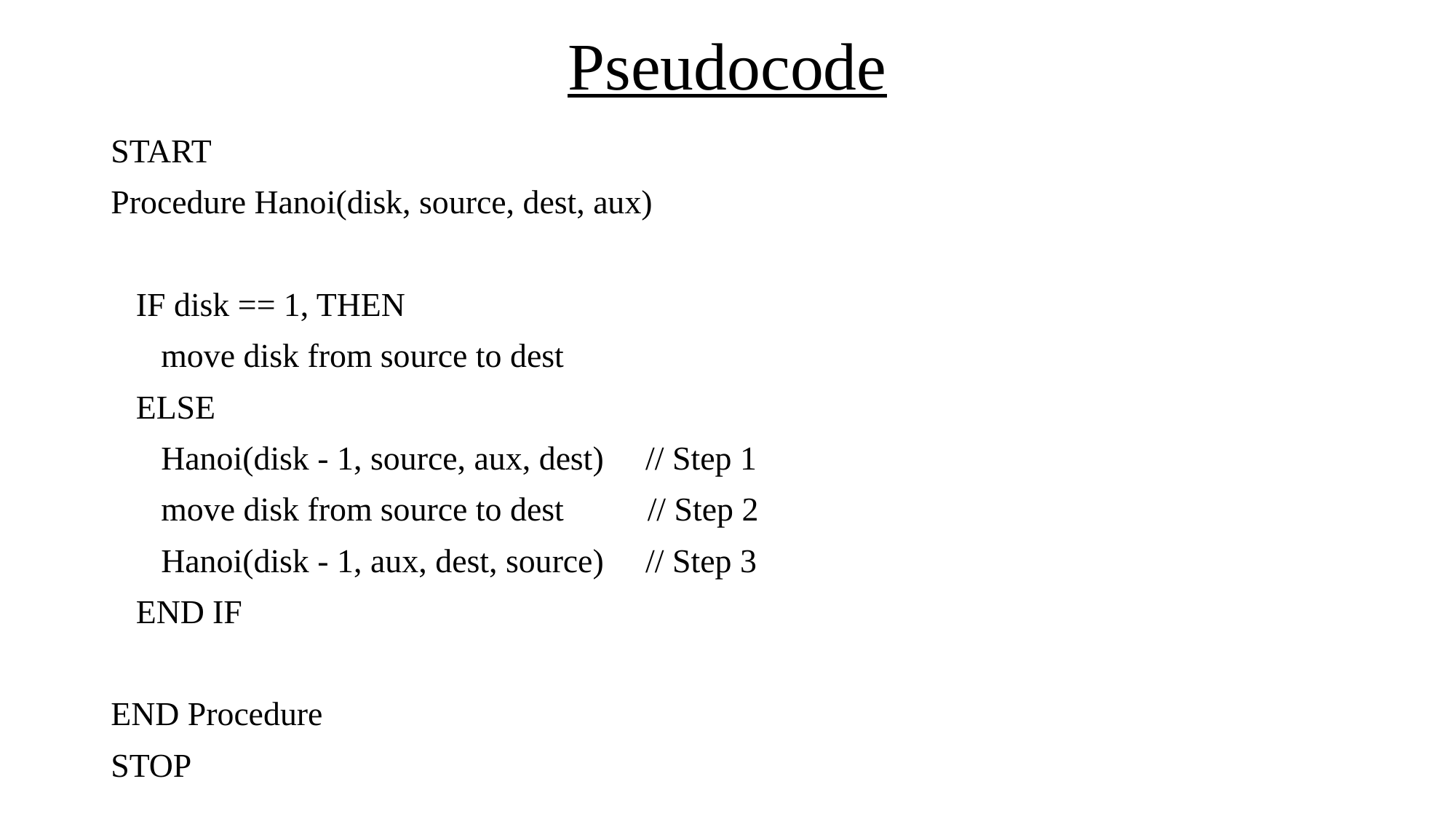

# Pseudocode
START
Procedure Hanoi(disk, source, dest, aux)

   IF disk == 1, THEN
      move disk from source to dest
   ELSE
      Hanoi(disk - 1, source, aux, dest)     // Step 1
      move disk from source to dest          // Step 2
      Hanoi(disk - 1, aux, dest, source)     // Step 3
   END IF

END Procedure
STOP